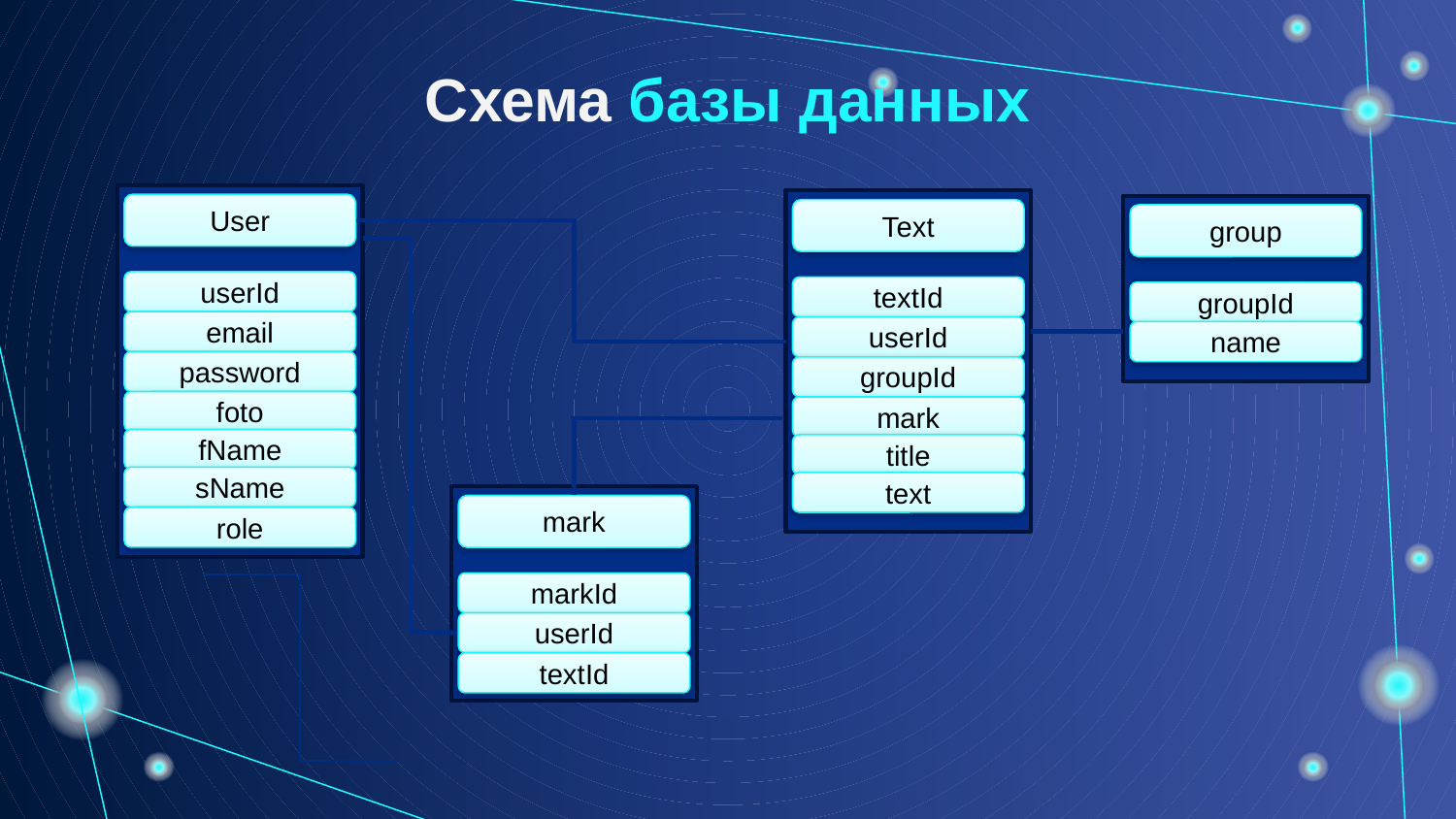

# Схема базы данных

User
userId
email
password
foto
fName
sName
role

Text
textId
userId
groupId
mark
title
text

group
groupId
name

mark
markId
userId
textId